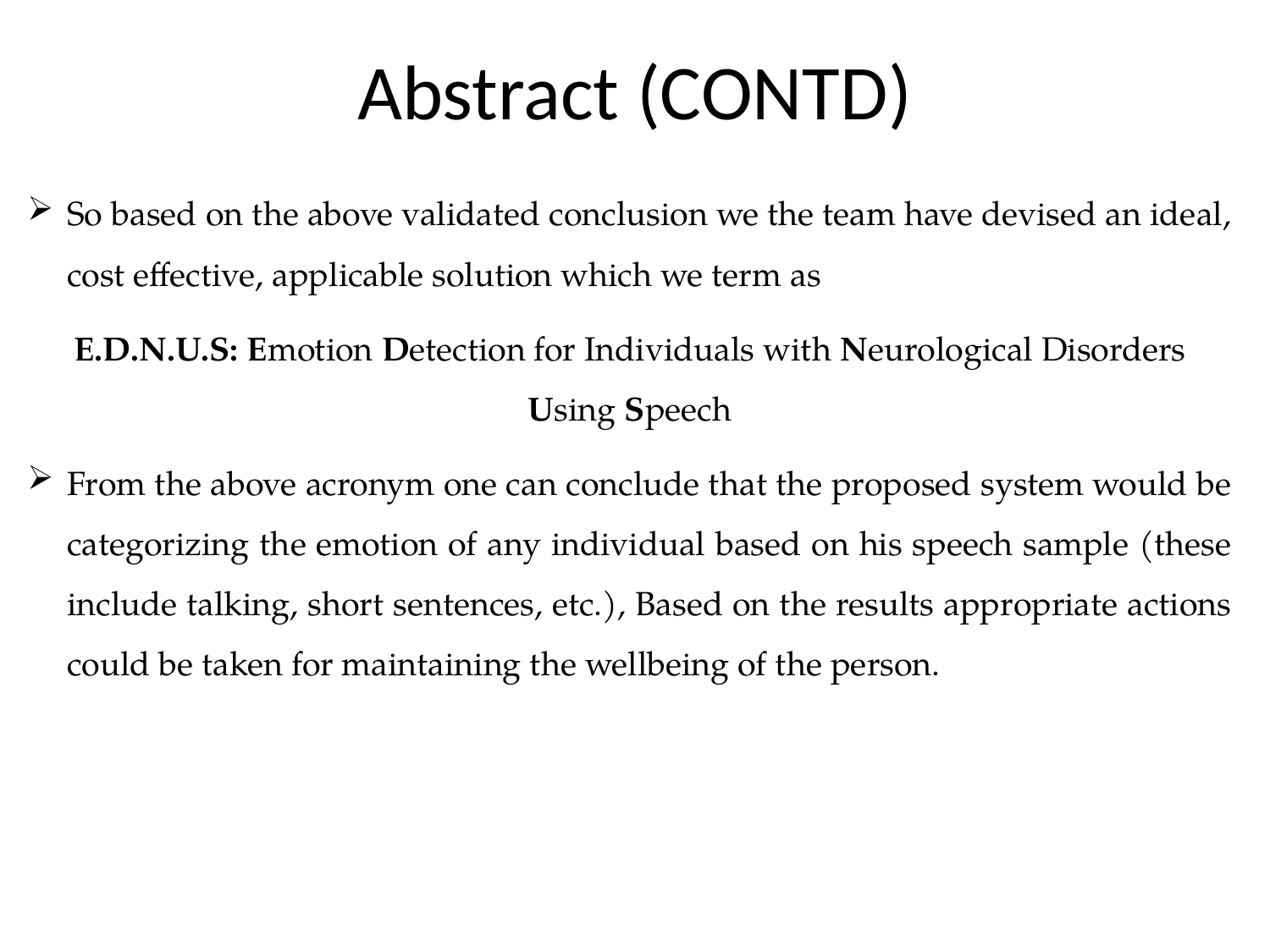

Abstract (CONTD)
So based on the above validated conclusion we the team have devised an ideal, cost effective, applicable solution which we term as
E.D.N.U.S: Emotion Detection for Individuals with Neurological Disorders Using Speech
From the above acronym one can conclude that the proposed system would be categorizing the emotion of any individual based on his speech sample (these include talking, short sentences, etc.), Based on the results appropriate actions could be taken for maintaining the wellbeing of the person.